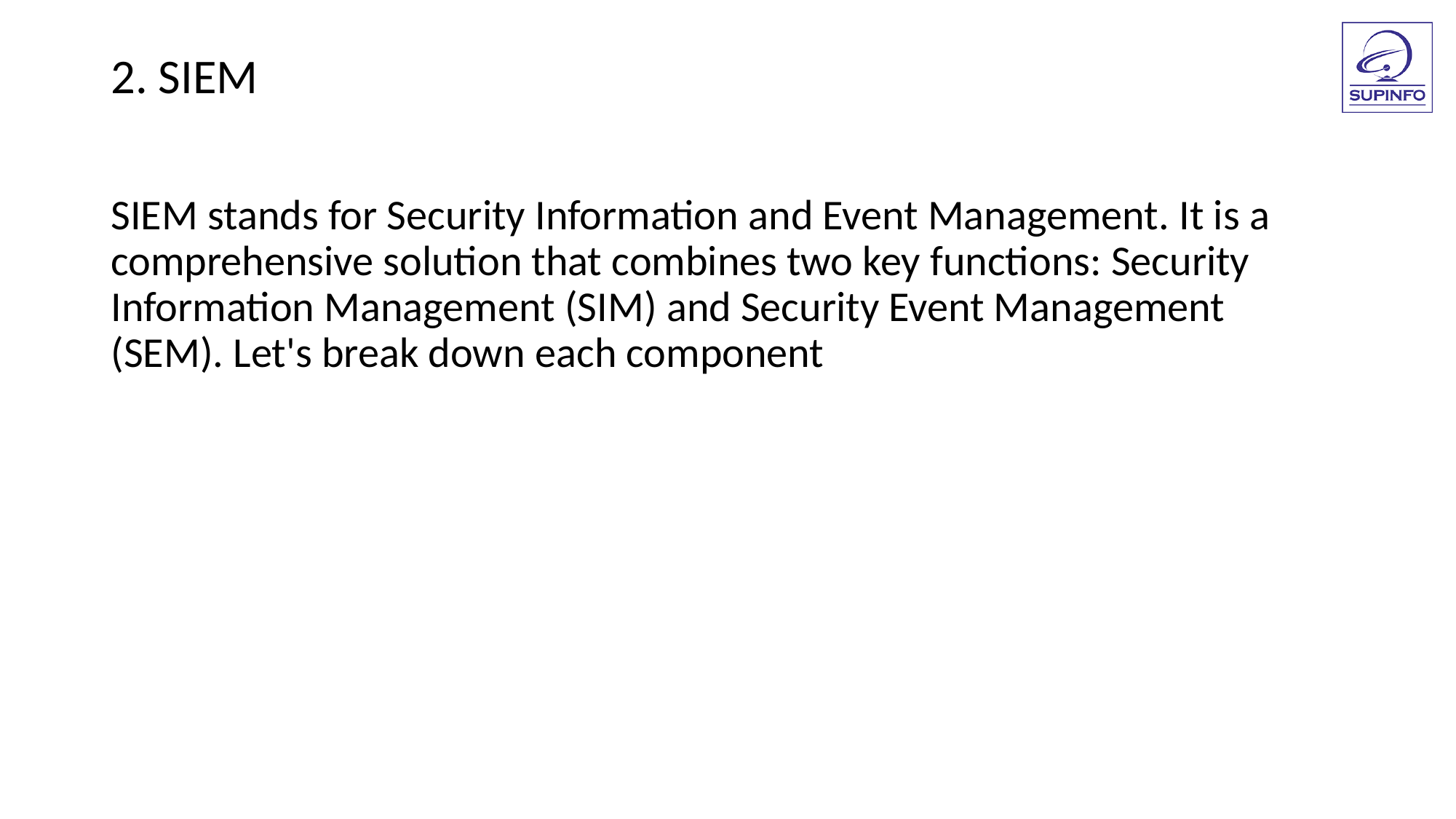

2. SIEM

SIEM stands for Security Information and Event Management. It is a comprehensive solution that combines two key functions: Security Information Management (SIM) and Security Event Management (SEM). Let's break down each component